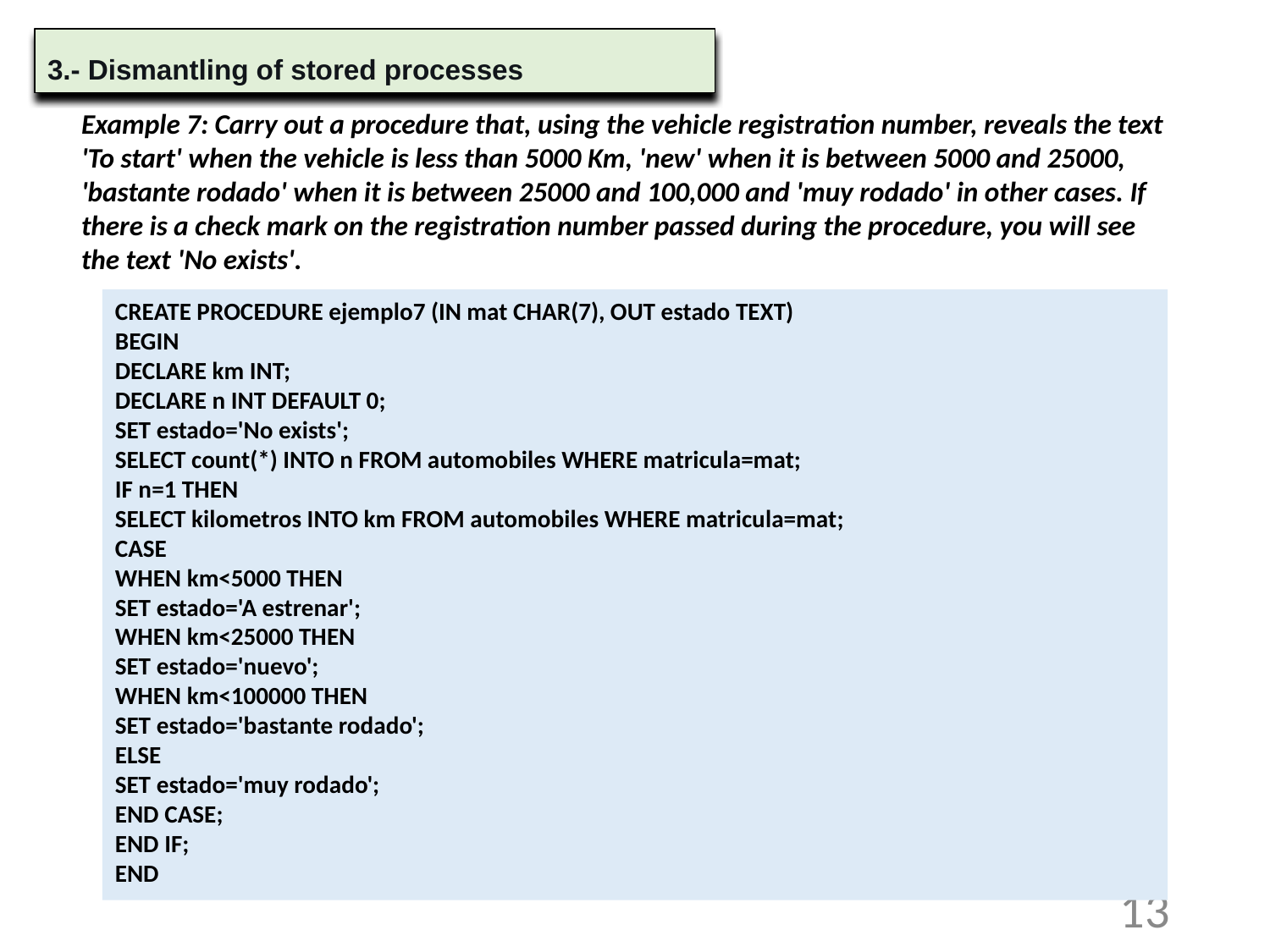

3.- Dismantling of stored processes
Example 7: Carry out a procedure that, using the vehicle registration number, reveals the text 'To start' when the vehicle is less than 5000 Km, 'new' when it is between 5000 and 25000, 'bastante rodado' when it is between 25000 and 100,000 and 'muy rodado' in other cases. If there is a check mark on the registration number passed during the procedure, you will see the text 'No exists'.
CREATE PROCEDURE ejemplo7 (IN mat CHAR(7), OUT estado TEXT)
BEGIN
DECLARE km INT;
DECLARE n INT DEFAULT 0;
SET estado='No exists';
SELECT count(*) INTO n FROM automobiles WHERE matricula=mat;
IF n=1 THEN
SELECT kilometros INTO km FROM automobiles WHERE matricula=mat;
CASE
WHEN km<5000 THEN
SET estado='A estrenar';
WHEN km<25000 THEN
SET estado='nuevo';
WHEN km<100000 THEN
SET estado='bastante rodado';
ELSE
SET estado='muy rodado';
END CASE;
END IF;
END
13